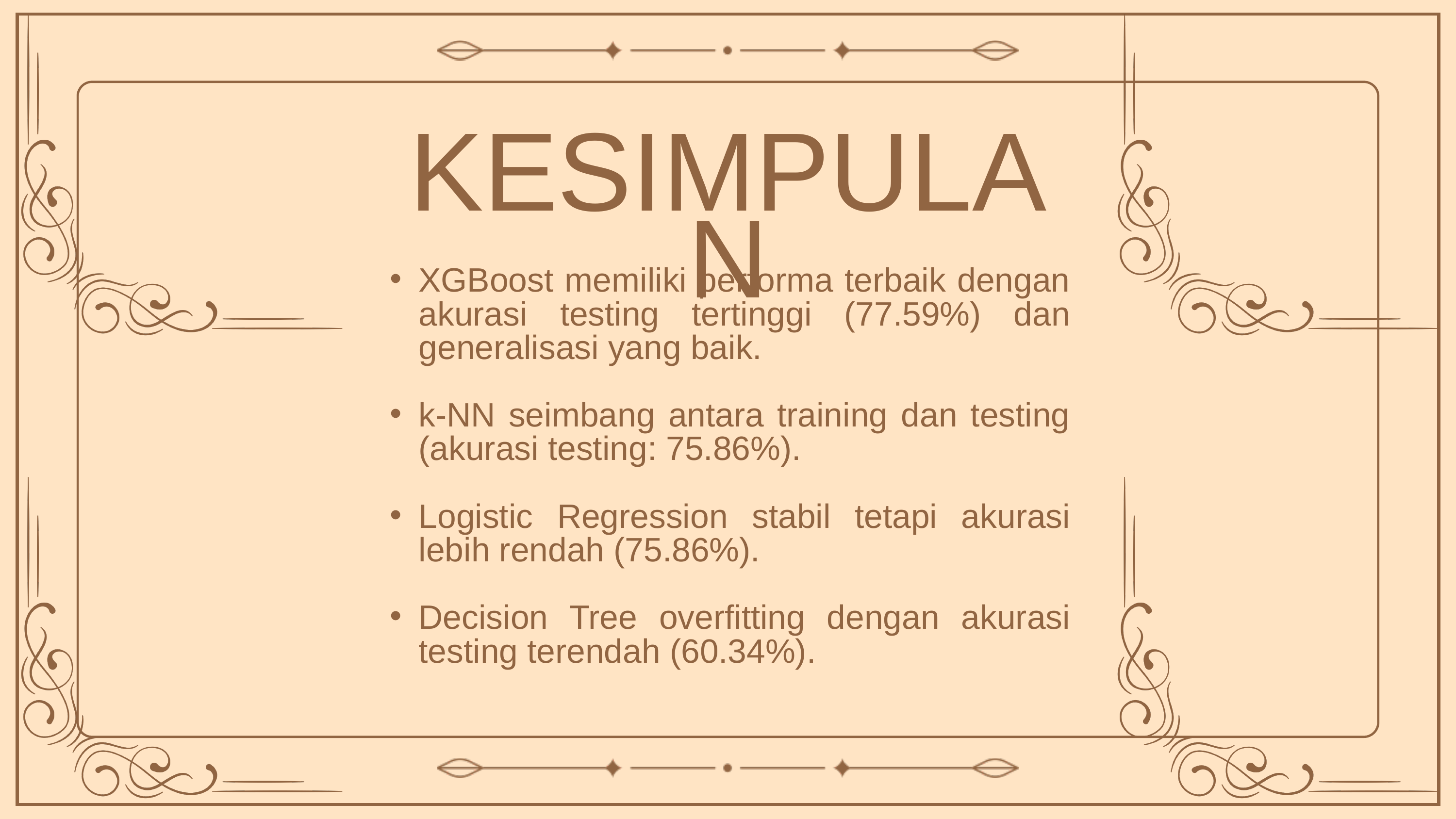

KESIMPULAN

XGBoost memiliki performa terbaik dengan akurasi testing tertinggi (77.59%) dan generalisasi yang baik.

k-NN seimbang antara training dan testing (akurasi testing: 75.86%).

Logistic Regression stabil tetapi akurasi lebih rendah (75.86%).

Decision Tree overfitting dengan akurasi testing terendah (60.34%).